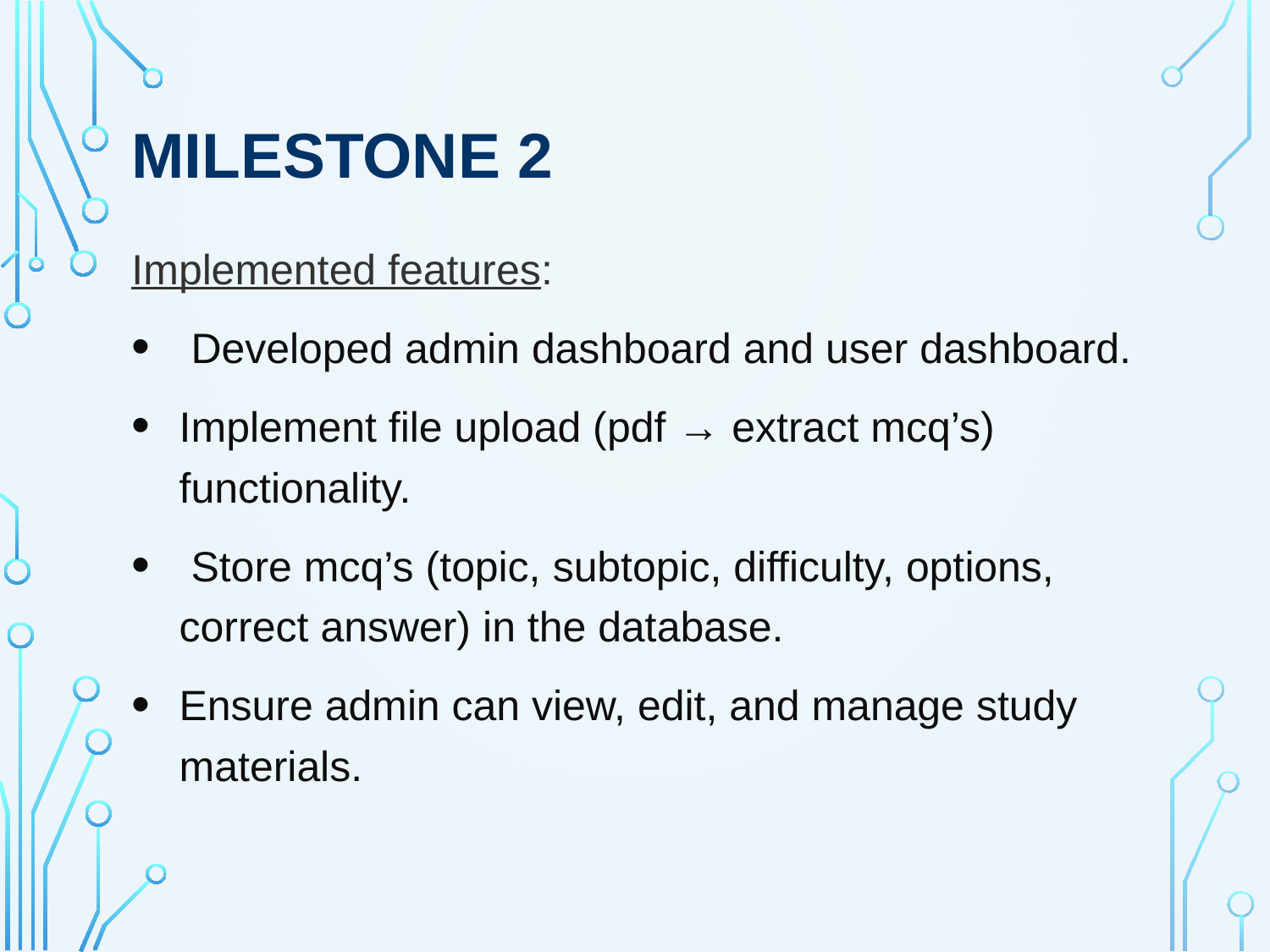

# Milestone 2
Implemented features:
 Developed admin dashboard and user dashboard.
Implement file upload (pdf → extract mcq’s) functionality.
 Store mcq’s (topic, subtopic, difficulty, options, correct answer) in the database.
Ensure admin can view, edit, and manage study materials.